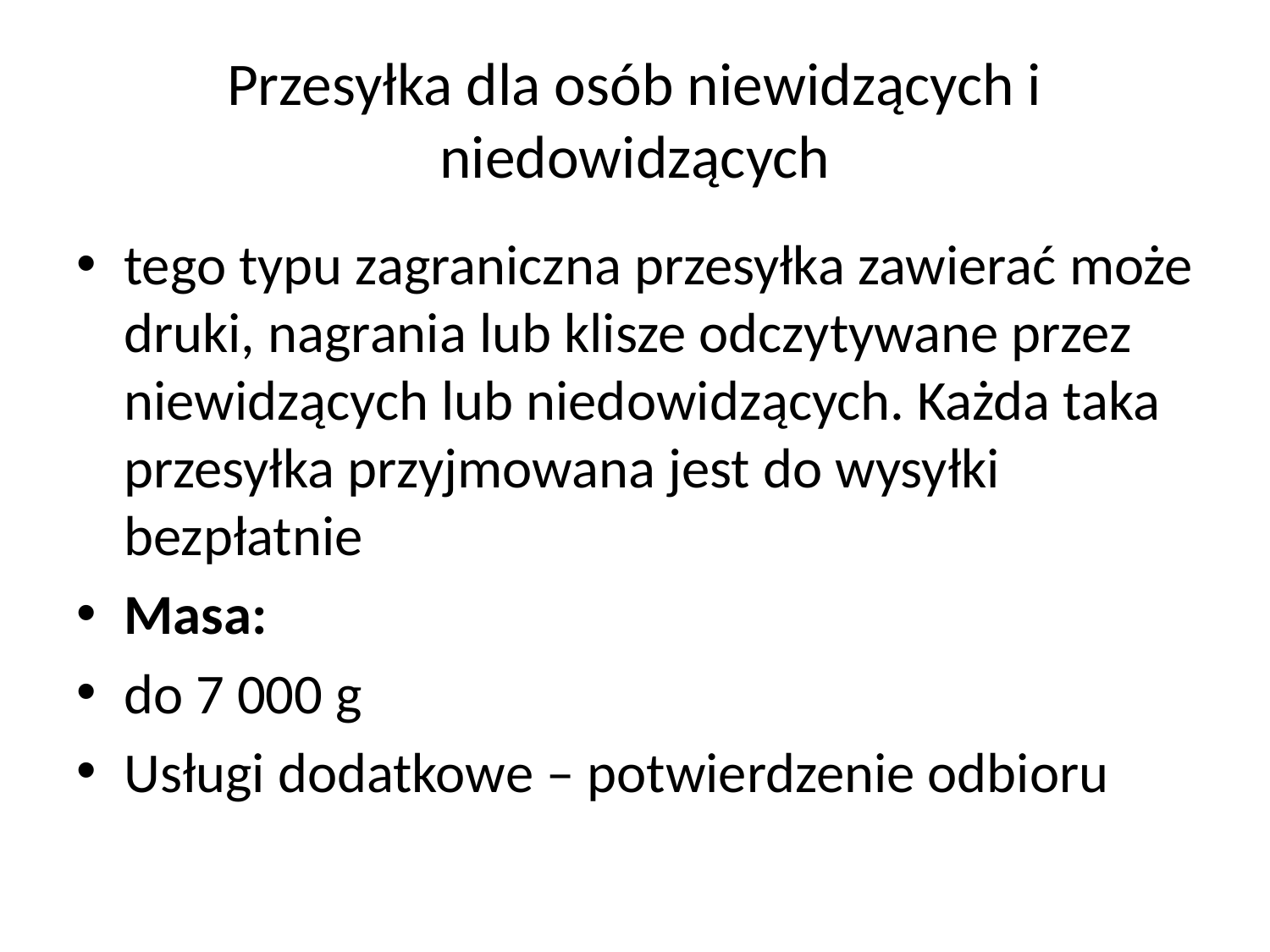

# Przesyłka dla osób niewidzących i niedowidzących
tego typu zagraniczna przesyłka zawierać może druki, nagrania lub klisze odczytywane przez niewidzących lub niedowidzących. Każda taka przesyłka przyjmowana jest do wysyłki bezpłatnie
Masa:
do 7 000 g
Usługi dodatkowe – potwierdzenie odbioru